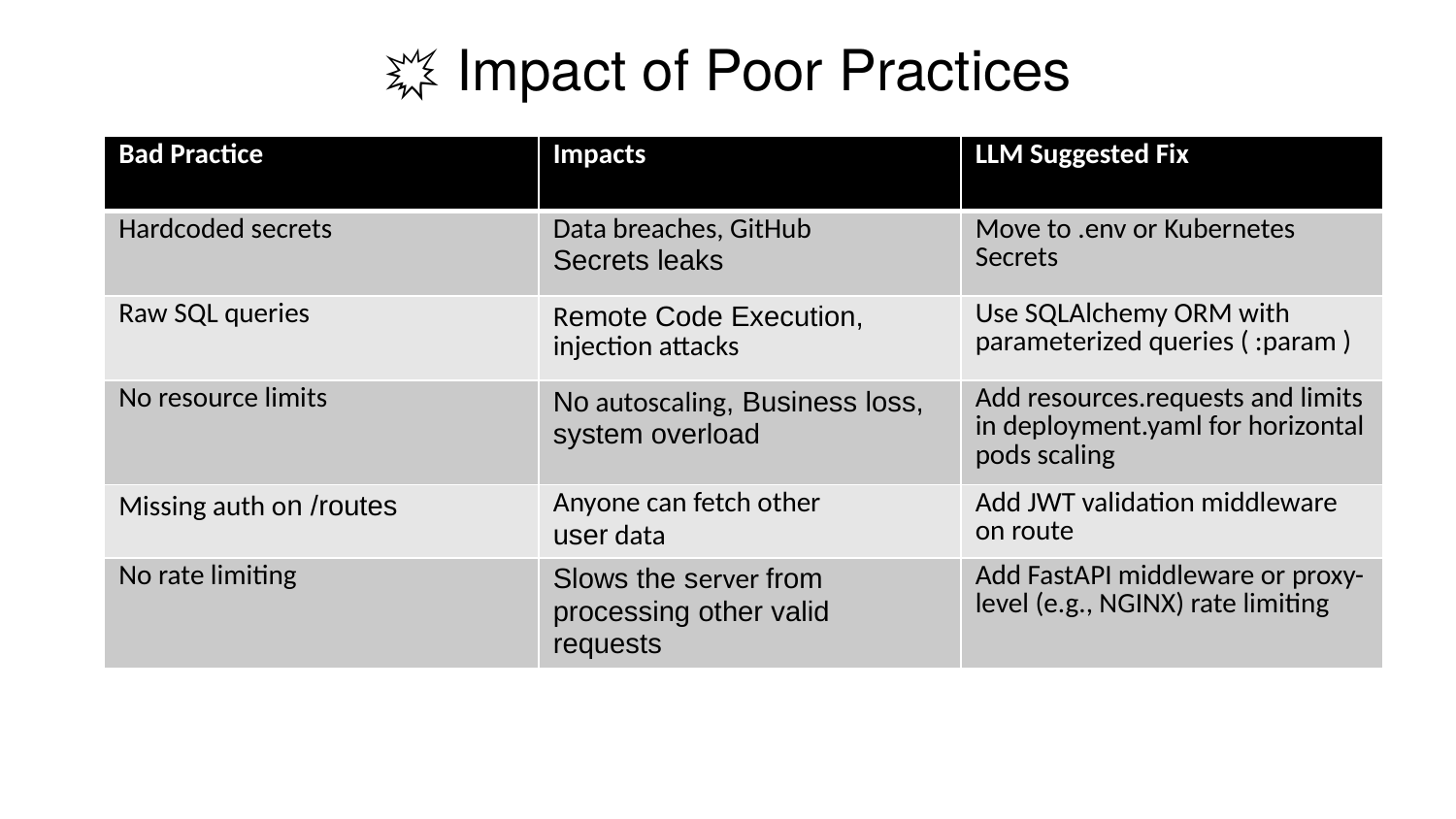

# 💥 Impact of Poor Practices
| Bad Practice | Impacts | LLM Suggested Fix |
| --- | --- | --- |
| Hardcoded secrets | Data breaches, GitHub Secrets leaks | Move to .env or Kubernetes Secrets |
| Raw SQL queries | Remote Code Execution, injection attacks | Use SQLAlchemy ORM with parameterized queries ( :param ) |
| No resource limits | No autoscaling, Business loss, system overload | Add resources.requests and limits in deployment.yaml for horizontal pods scaling |
| Missing auth on /routes | Anyone can fetch other user data | Add JWT validation middleware on route |
| No rate limiting | Slows the server from processing other valid requests | Add FastAPI middleware or proxy- level (e.g., NGINX) rate limiting |